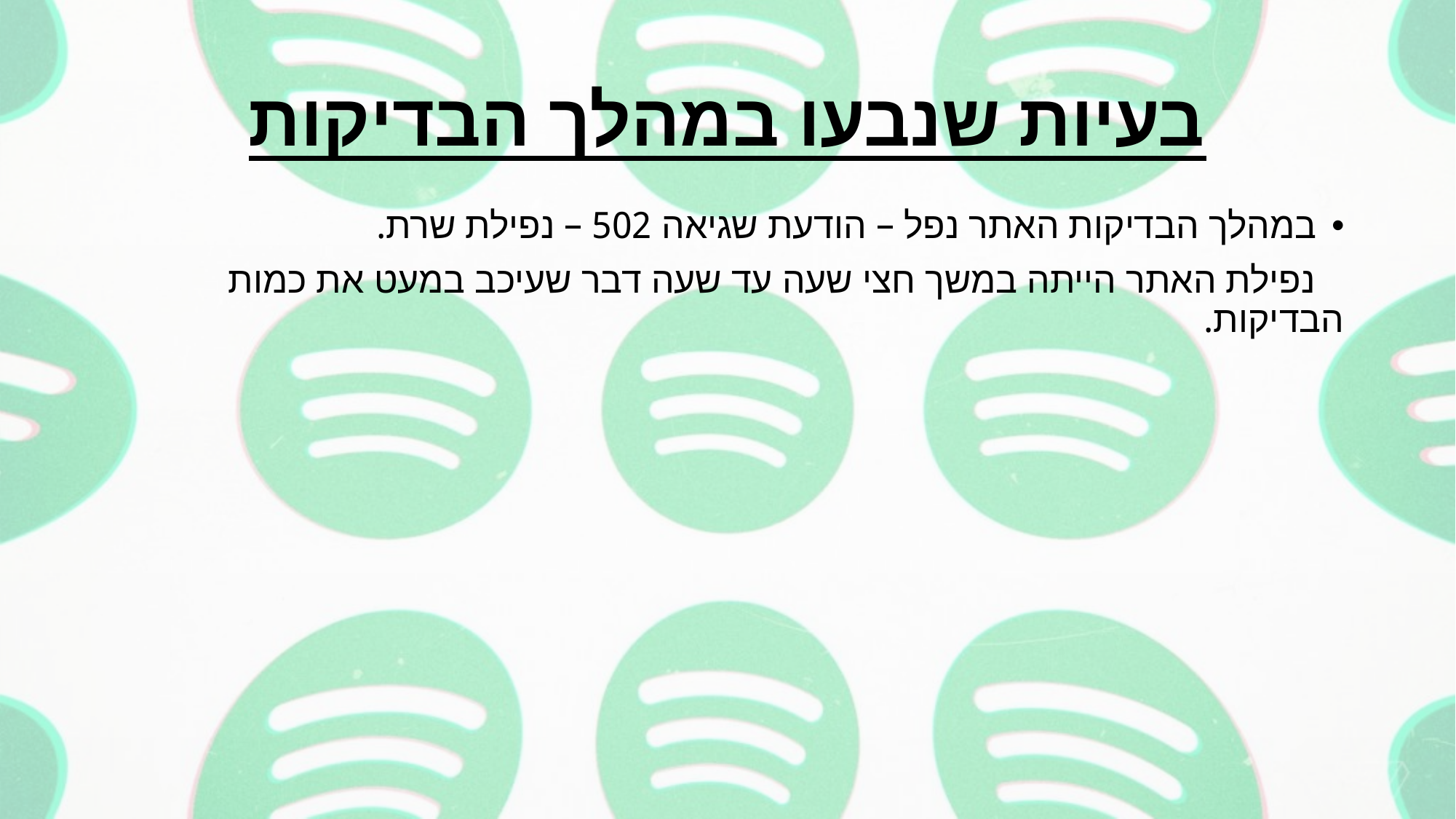

# בעיות שנבעו במהלך הבדיקות
במהלך הבדיקות האתר נפל – הודעת שגיאה 502 – נפילת שרת.
   נפילת האתר הייתה במשך חצי שעה עד שעה דבר שעיכב במעט את כמות הבדיקות.